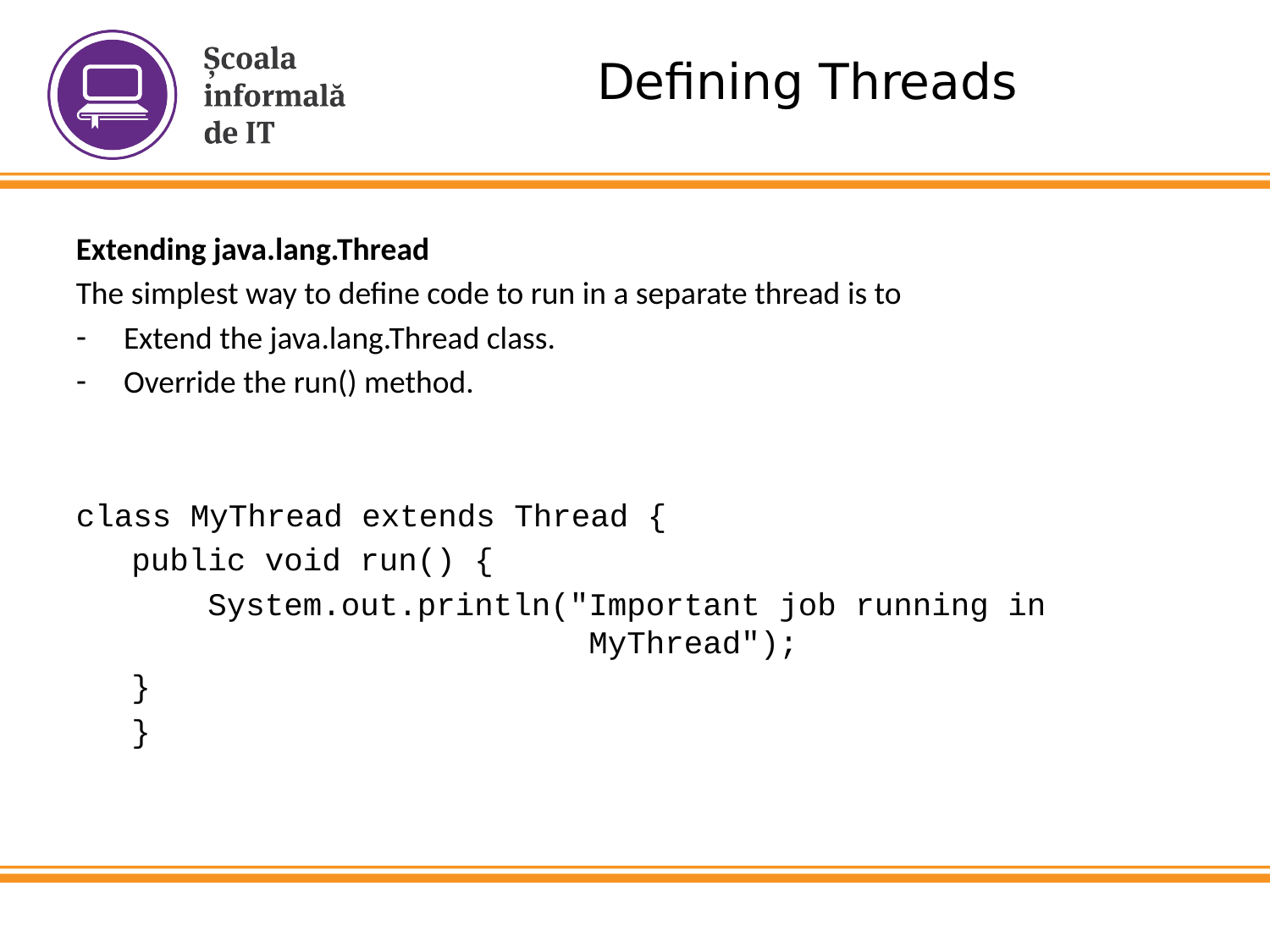

Defining Threads
Extending java.lang.Thread
The simplest way to define code to run in a separate thread is to
Extend the java.lang.Thread class.
Override the run() method.

class MyThread extends Thread {
public void run() {
    System.out.println("Important job running in
                        MyThread");
}
}